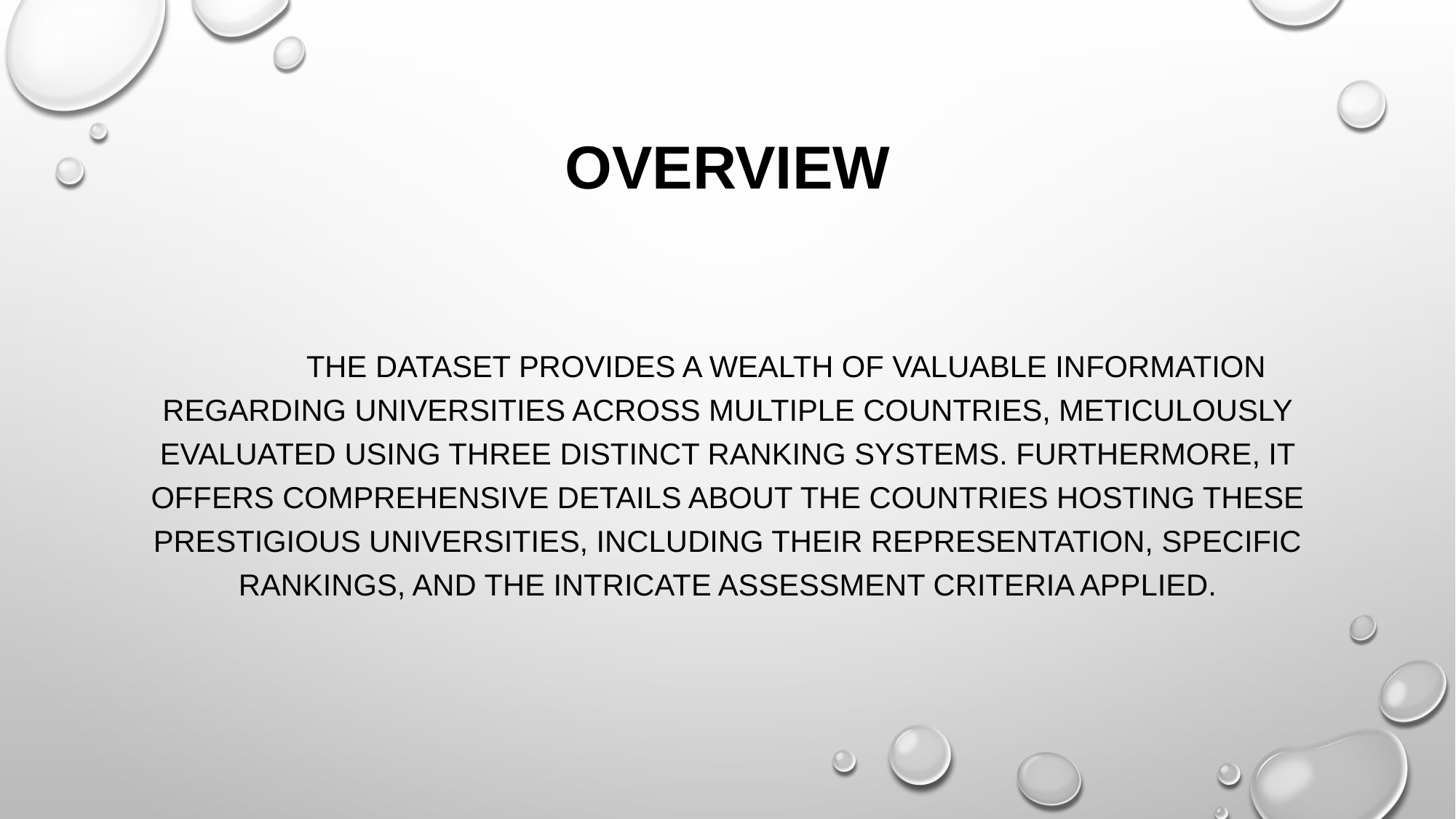

# Overview

              The dataset provides a wealth of valuable information regarding universities across multiple countries, meticulously evaluated using three distinct ranking systems. Furthermore, it offers comprehensive details about the countries hosting these prestigious universities, including their representation, specific rankings, and the intricate assessment criteria applied.